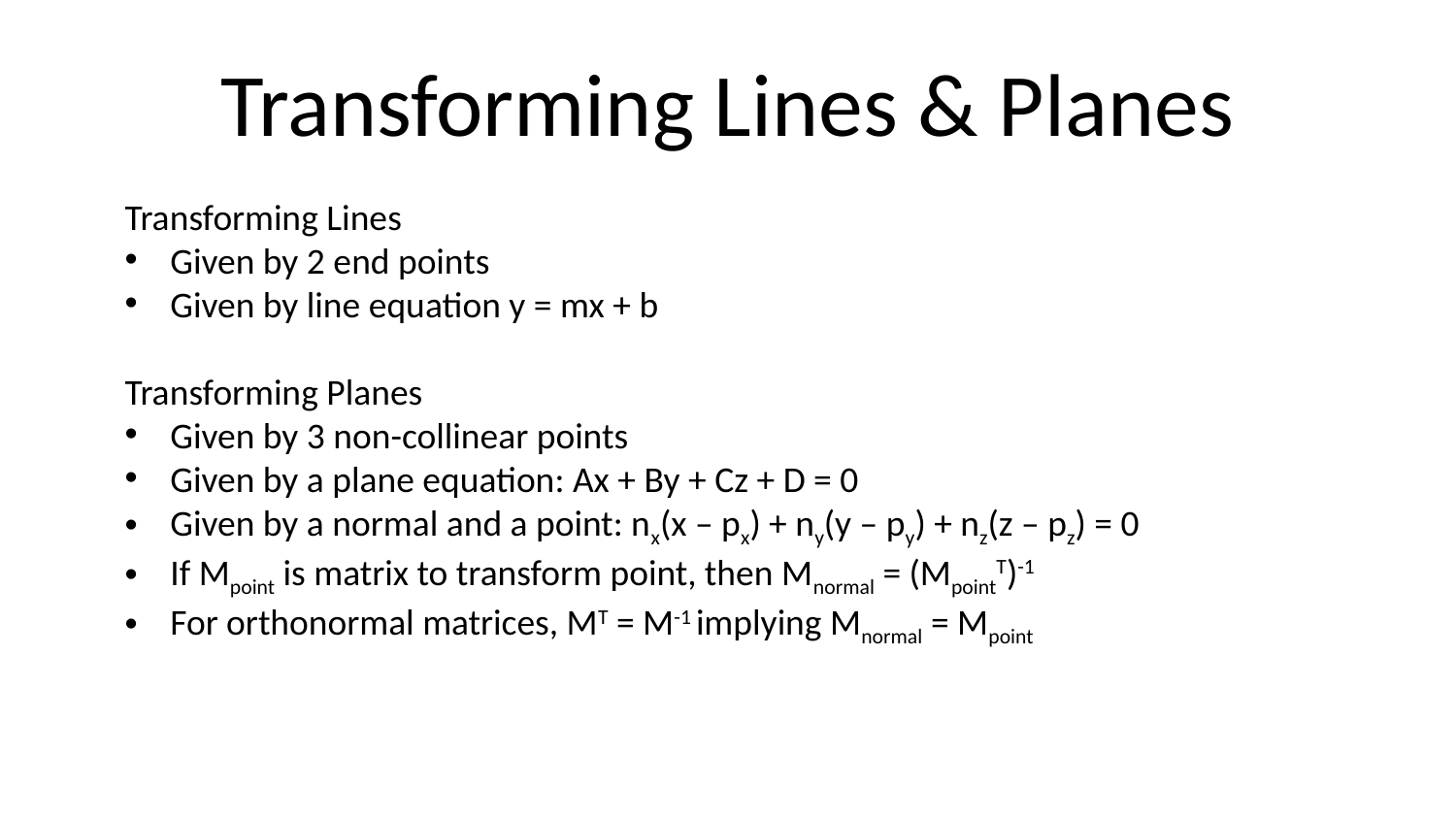

# Transforming Lines & Planes
Transforming Lines
Given by 2 end points
Given by line equation y = mx + b

Transforming Planes
Given by 3 non-collinear points
Given by a plane equation: Ax + By + Cz + D = 0
Given by a normal and a point: nx(x – px) + ny(y – py) + nz(z – pz) = 0
If Mpoint is matrix to transform point, then Mnormal = (MpointT)-1
For orthonormal matrices, MT = M-1 implying Mnormal = Mpoint